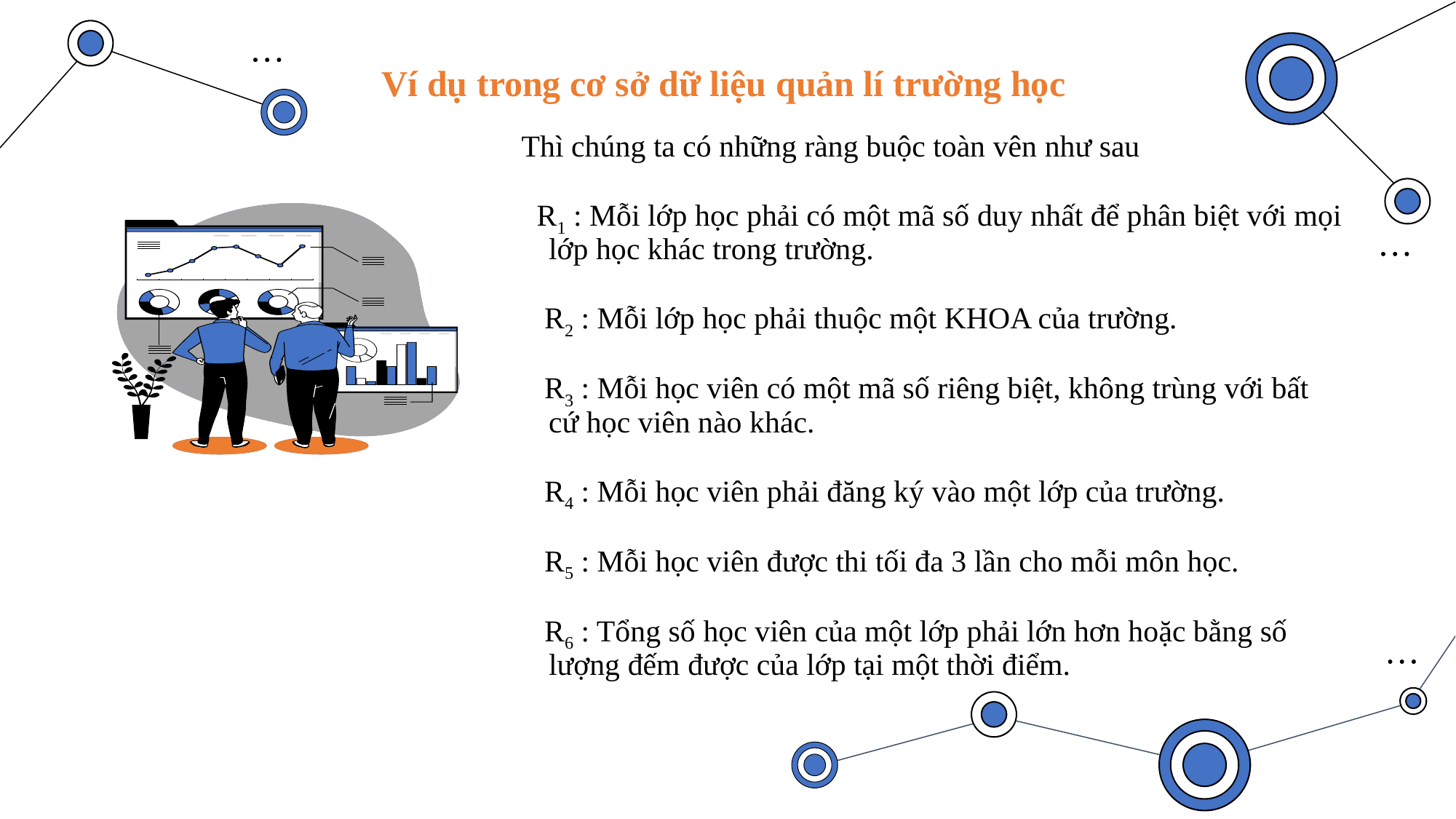

# Ví dụ trong cơ sở dữ liệu quản lí trường học
Thì chúng ta có những ràng buộc toàn vên như sau

  R1 : Mỗi lớp học phải có một mã số duy nhất để phân biệt với mọi lớp học khác trong trường.

   R2 : Mỗi lớp học phải thuộc một KHOA của trường.

   R3 : Mỗi học viên có một mã số riêng biệt, không trùng với bất cứ học viên nào khác.

   R4 : Mỗi học viên phải đăng ký vào một lớp của trường.

   R5 : Mỗi học viên được thi tối đa 3 lần cho mỗi môn học.

   R6 : Tổng số học viên của một lớp phải lớn hơn hoặc bằng số lượng đếm được của lớp tại một thời điểm.